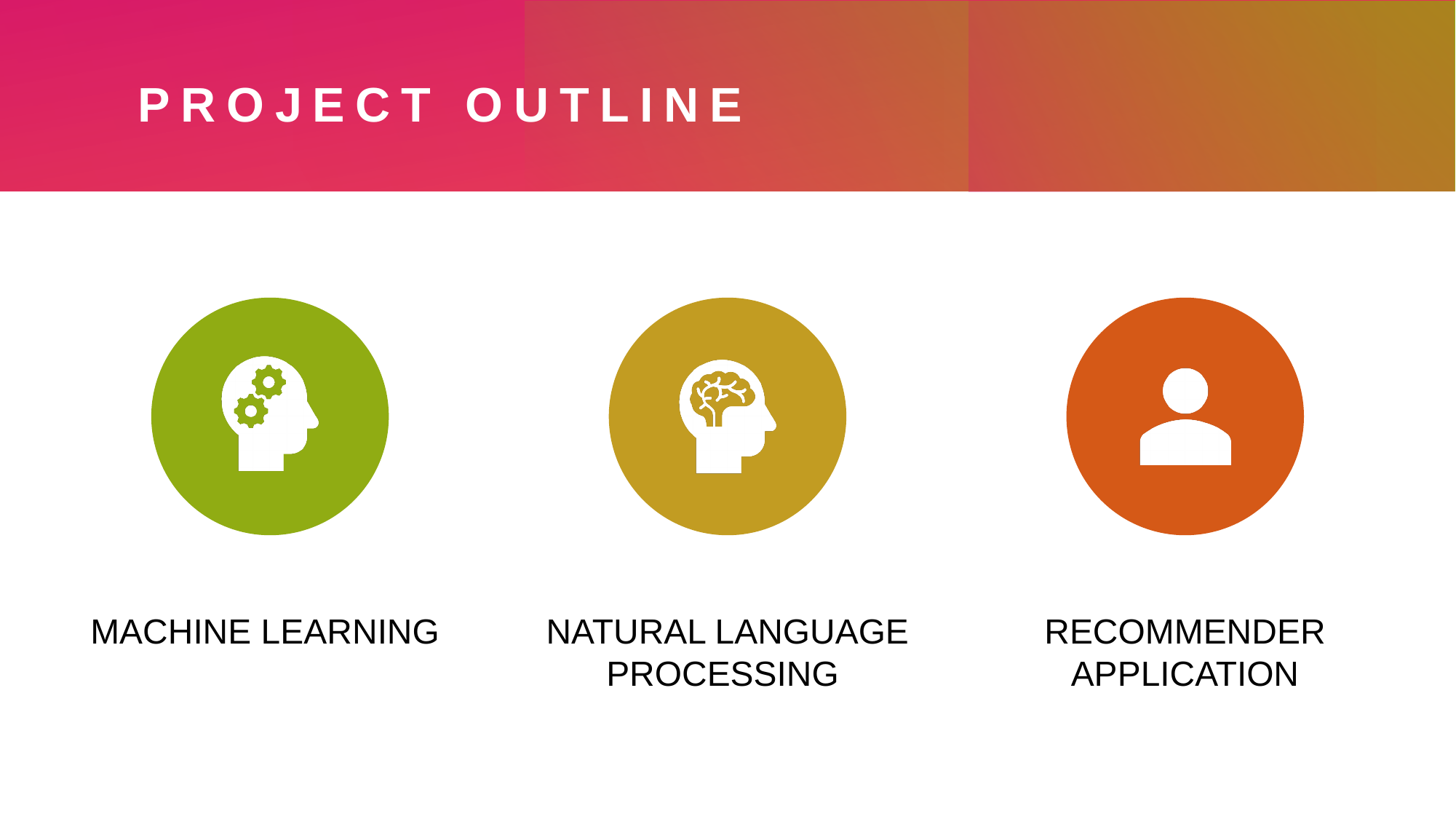

# Project outline
Machine Learning
Natural Language Processing
Recommender Application